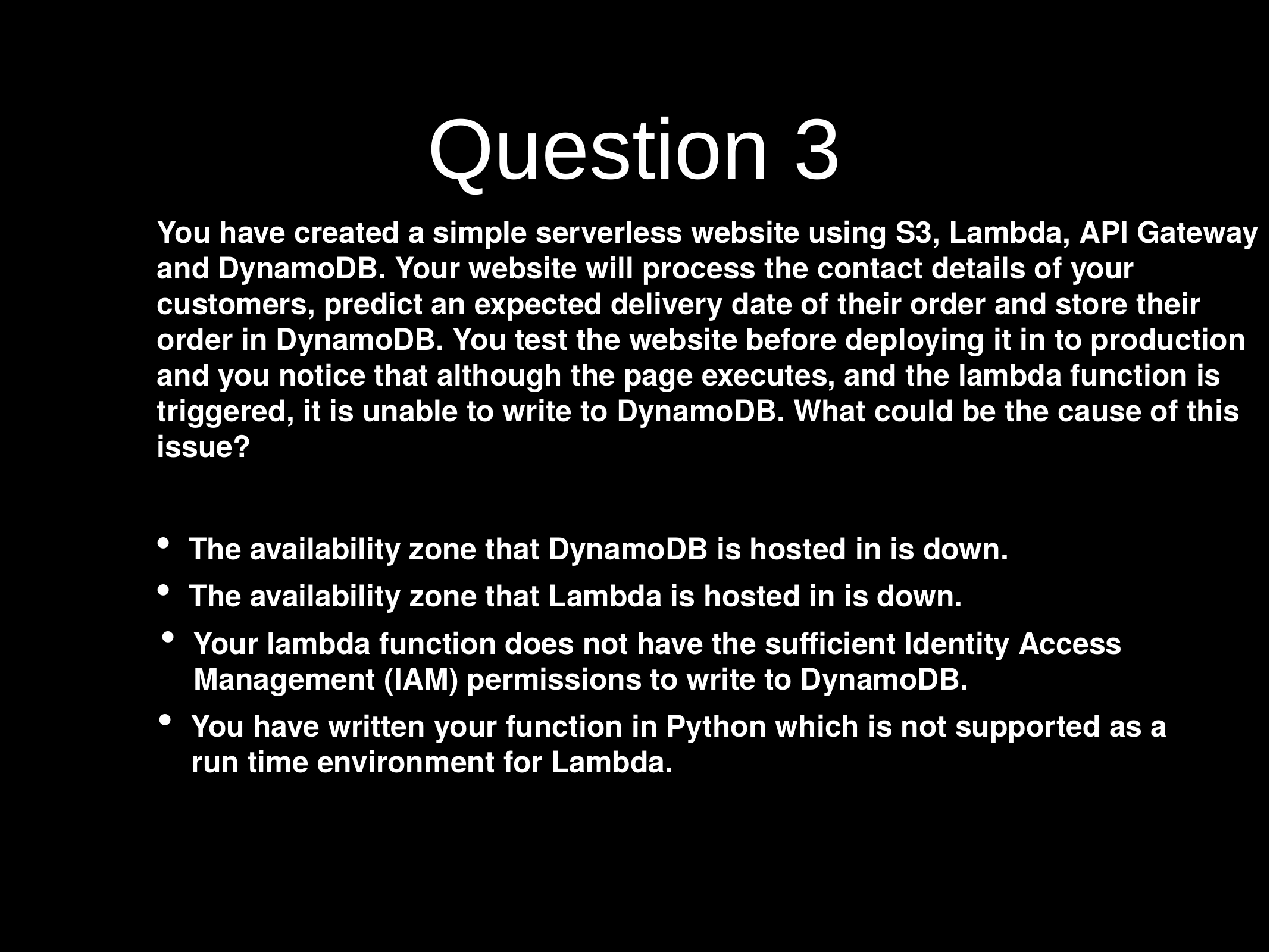

Question 3
You have created a simple serverless website using S3, Lambda, API Gateway
and DynamoDB. Your website will process the contact details of your
customers, predict an expected delivery date of their order and store their
order in DynamoDB. You test the website before deploying it in to production
and you notice that although the page executes, and the lambda function is
triggered, it is unable to write to DynamoDB. What could be the cause of this
issue?
The availability zone that DynamoDB is hosted in is down.
The availability zone that Lambda is hosted in is down.
Your lambda function does not have the sufficient Identity Access
    Management (IAM) permissions to write to DynamoDB.
You have written your function in Python which is not supported as a
    run time environment for Lambda.